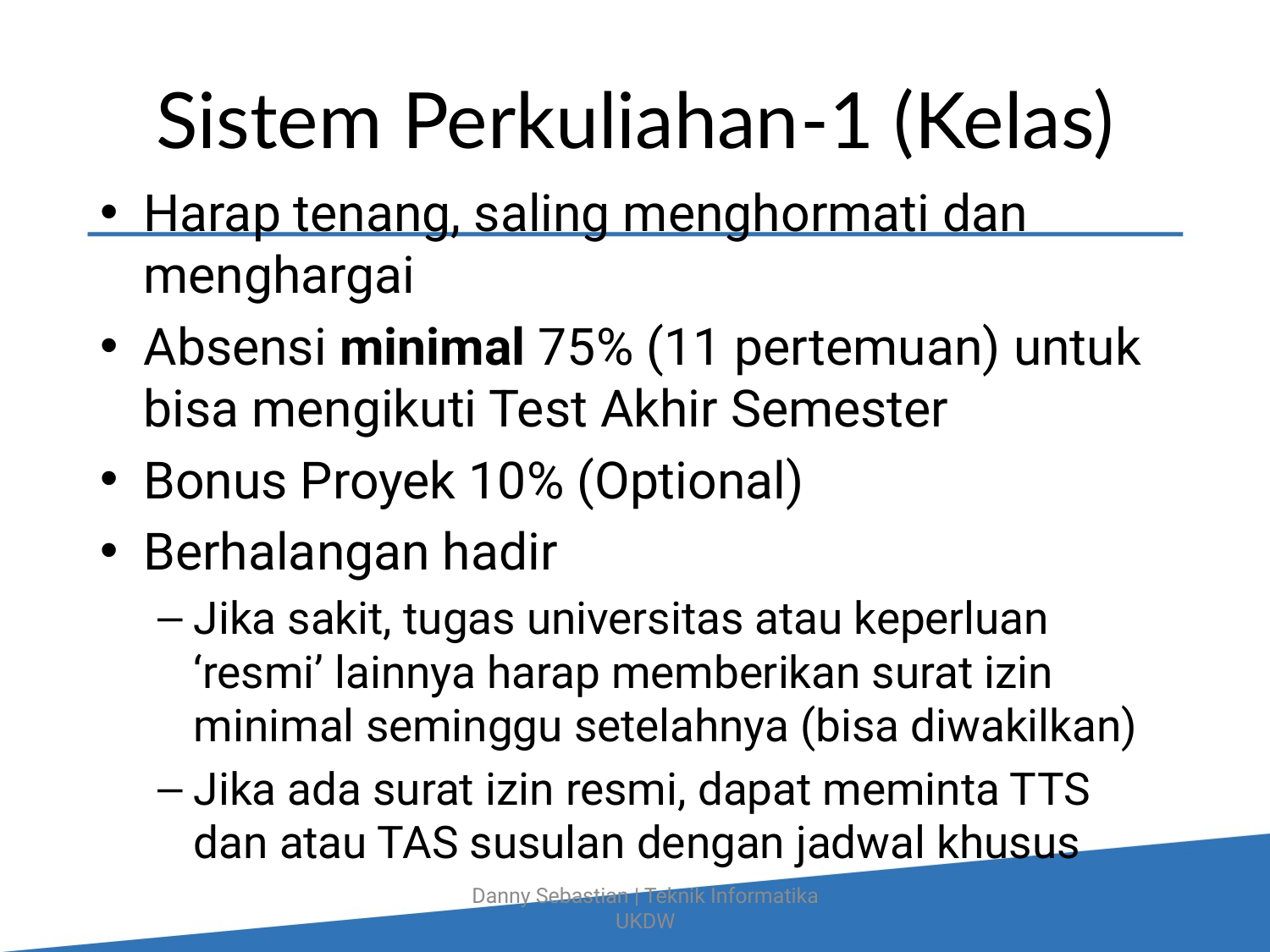

# Sistem Perkuliahan-1 (Kelas)
Harap tenang, saling menghormati dan menghargai
Absensi minimal 75% (11 pertemuan) untuk bisa mengikuti Test Akhir Semester
Bonus Proyek 10% (Optional)
Berhalangan hadir
Jika sakit, tugas universitas atau keperluan ‘resmi’ lainnya harap memberikan surat izin minimal seminggu setelahnya (bisa diwakilkan)
Jika ada surat izin resmi, dapat meminta TTS dan atau TAS susulan dengan jadwal khusus

Danny Sebastian | Teknik Informatika UKDW